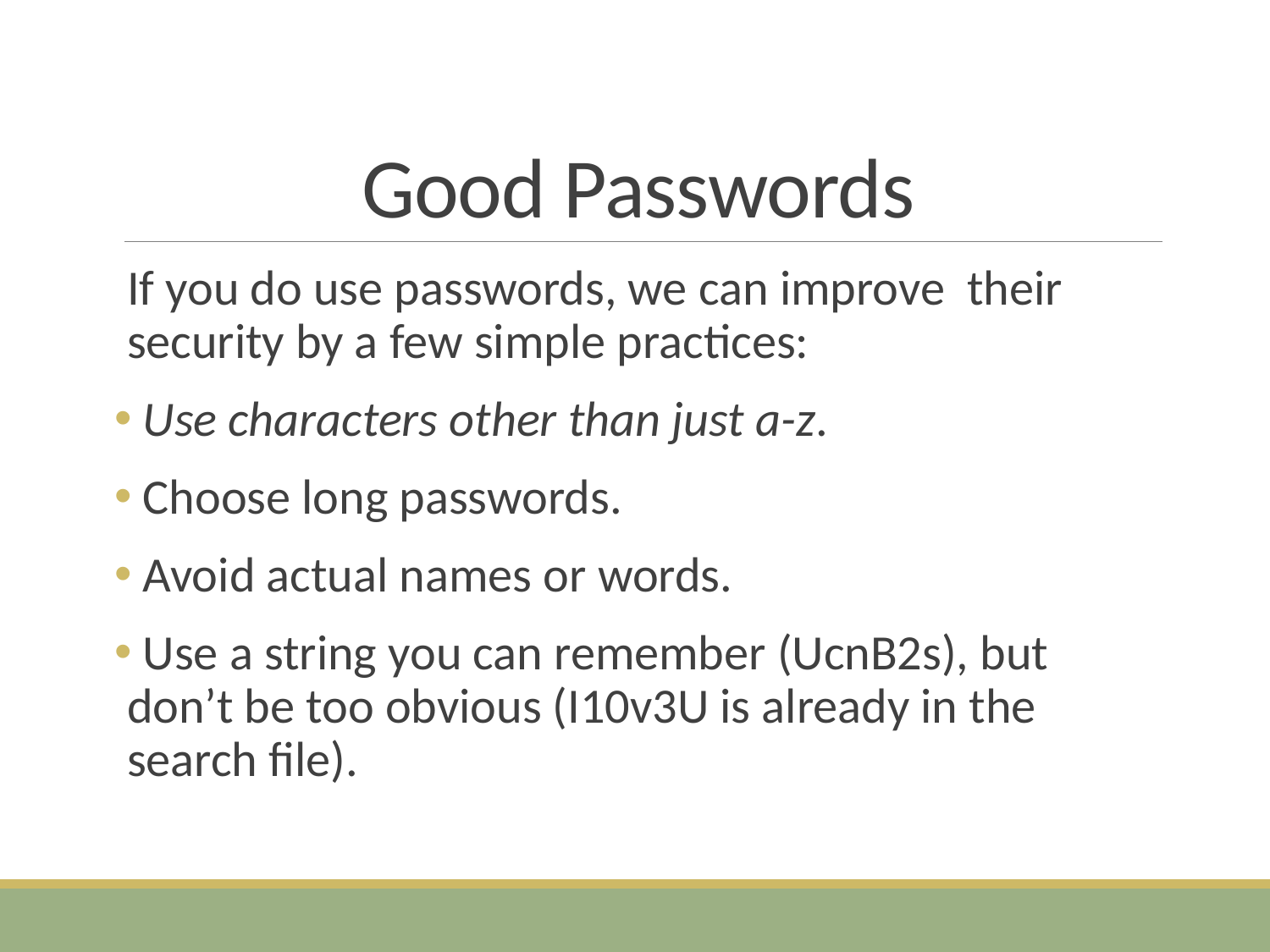

# Good Passwords
If you do use passwords, we can improve  their security by a few simple practices:
 Use characters other than just a-z.
 Choose long passwords.
 Avoid actual names or words.
 Use a string you can remember (UcnB2s), but don’t be too obvious (I10v3U is already in the search file).